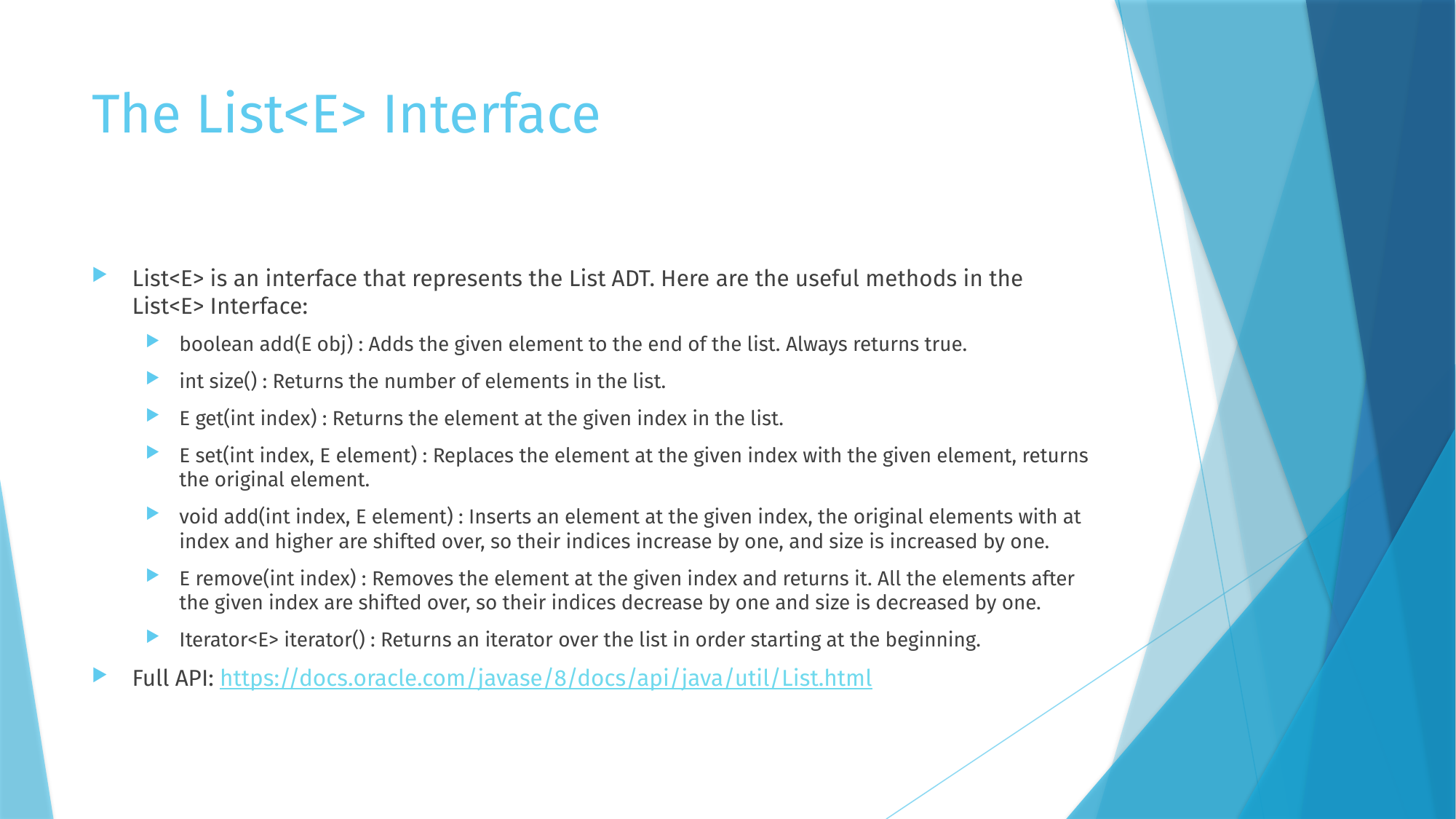

# The List<E> Interface
List<E> is an interface that represents the List ADT. Here are the useful methods in the List<E> Interface:
boolean add(E obj) : Adds the given element to the end of the list. Always returns true.
int size() : Returns the number of elements in the list.
E get(int index) : Returns the element at the given index in the list.
E set(int index, E element) : Replaces the element at the given index with the given element, returns the original element.
void add(int index, E element) : Inserts an element at the given index, the original elements with at index and higher are shifted over, so their indices increase by one, and size is increased by one.
E remove(int index) : Removes the element at the given index and returns it. All the elements after the given index are shifted over, so their indices decrease by one and size is decreased by one.
Iterator<E> iterator() : Returns an iterator over the list in order starting at the beginning.
Full API: https://docs.oracle.com/javase/8/docs/api/java/util/List.html